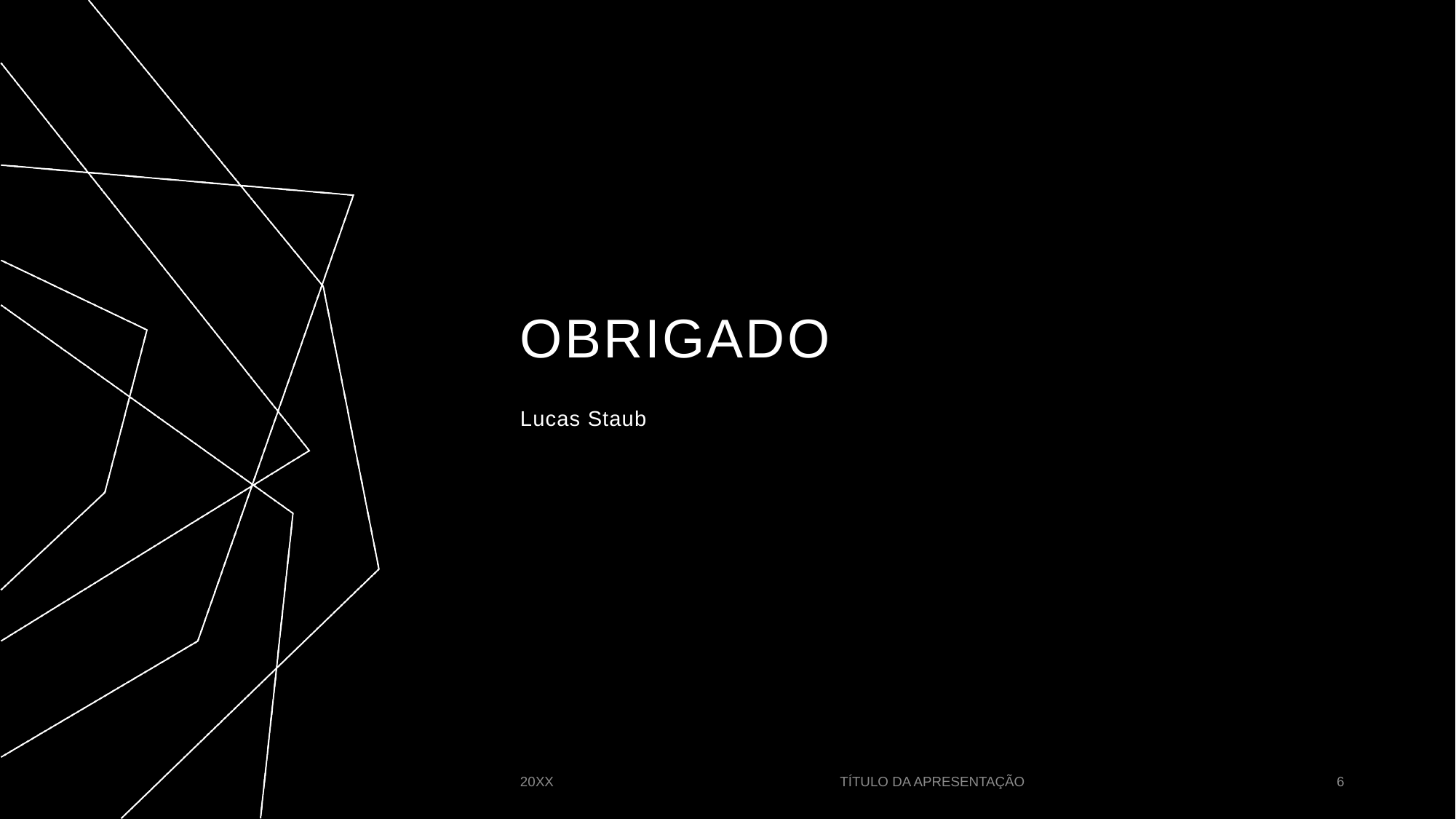

# OBRIGADO
Lucas Staub
20XX
TÍTULO DA APRESENTAÇÃO
6